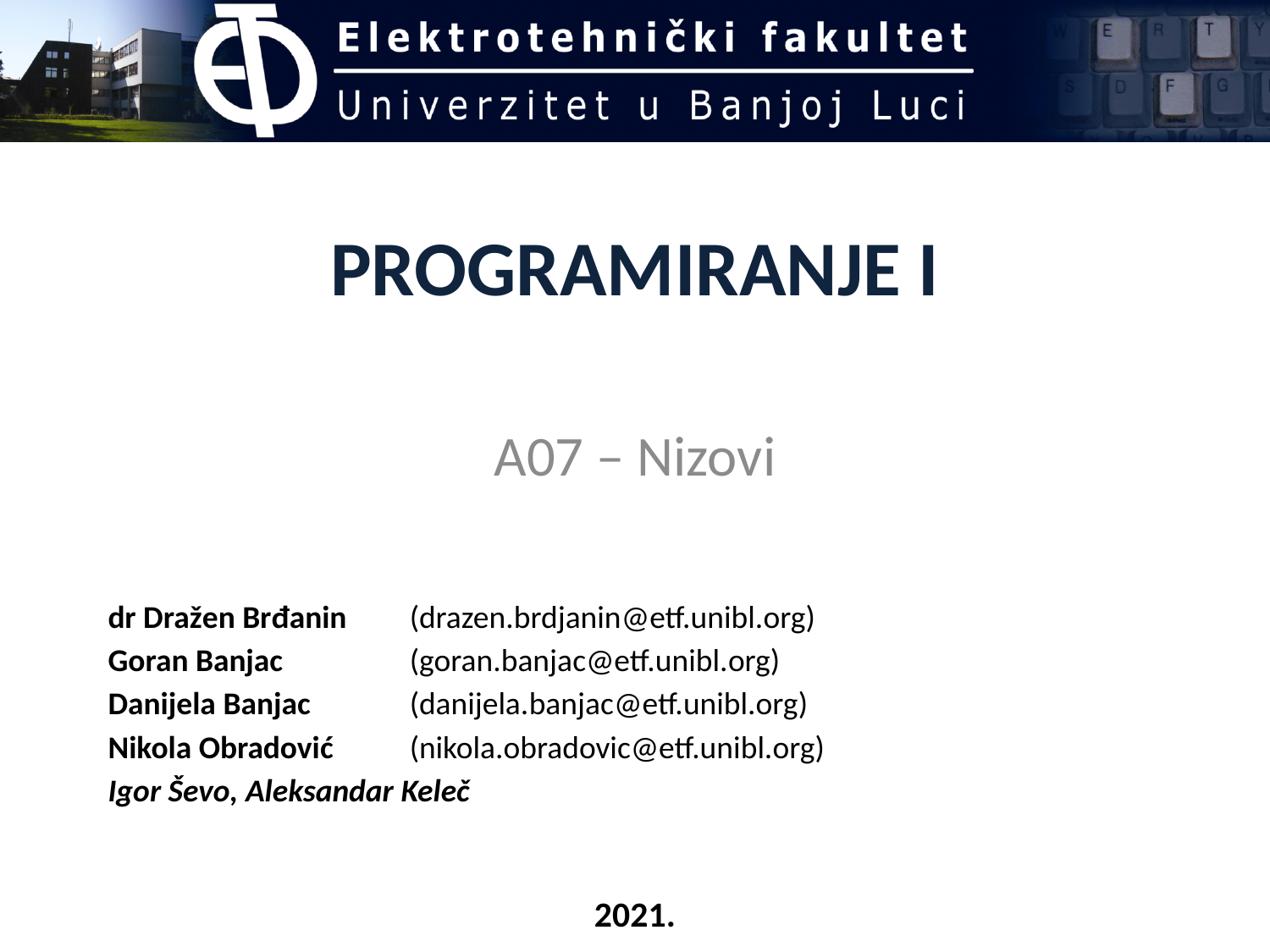

# PROGRAMIRANJE I
A07 – Nizovi
dr Dražen Brđanin	(drazen.brdjanin@etf.unibl.org)
Goran Banjac	(goran.banjac@etf.unibl.org)
Danijela Banjac	(danijela.banjac@etf.unibl.org)
Nikola Obradović	(nikola.obradovic@etf.unibl.org)
Igor Ševo, Aleksandar Keleč

2021.